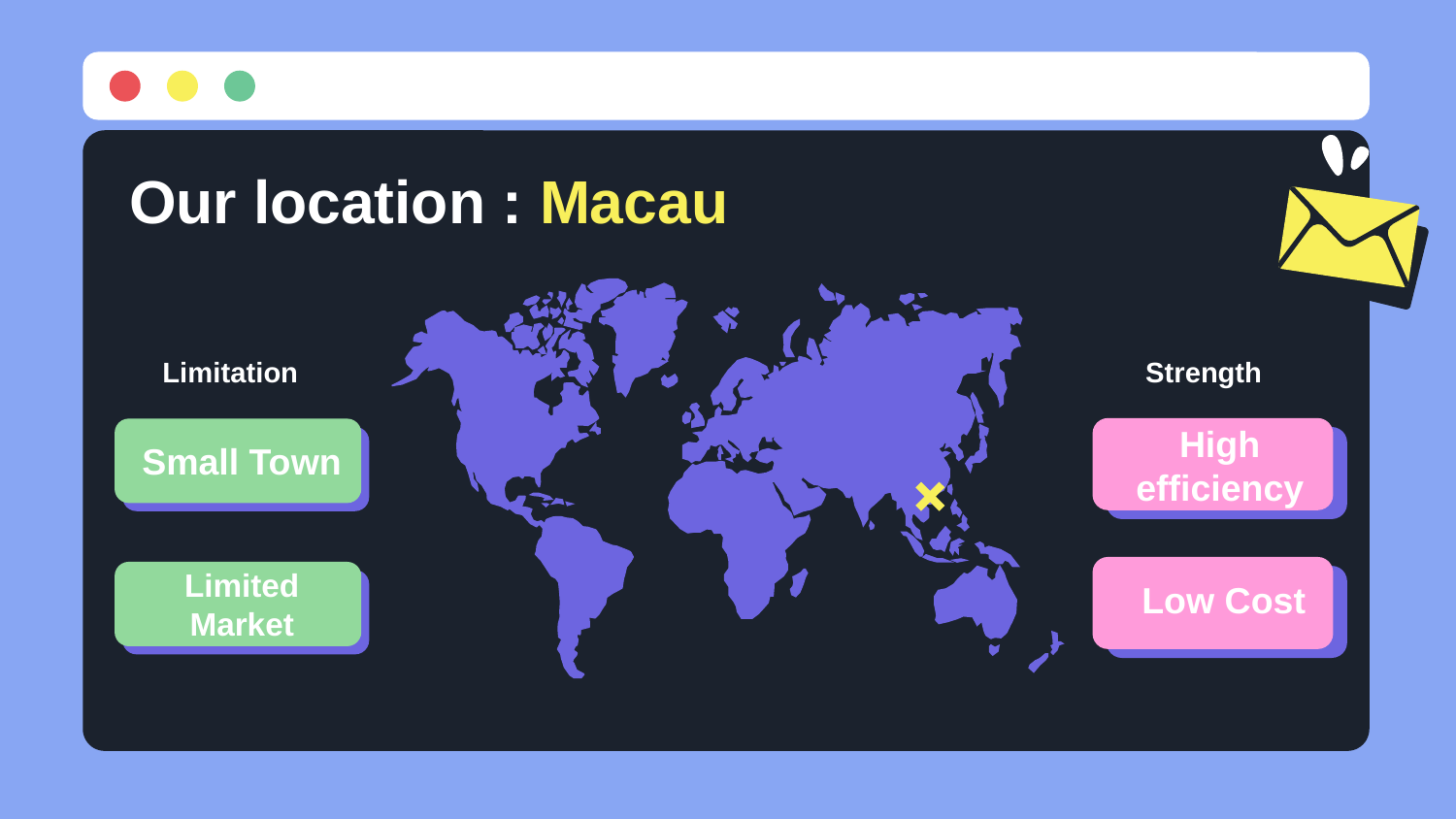

# Our location : Macau

Limitation
Strength

Small Town

High efficiency

Low Cost
Limited Market